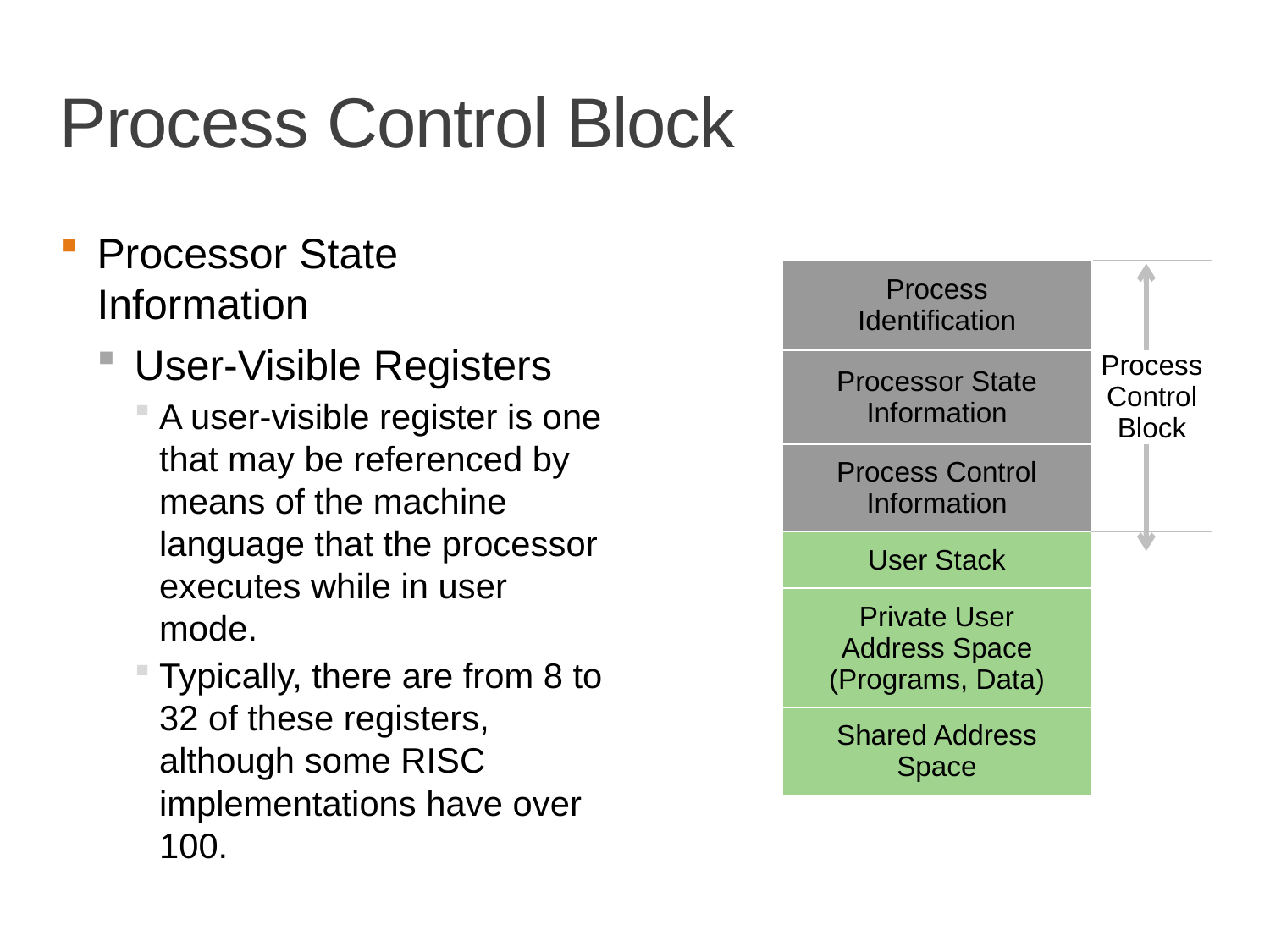

# Process Control Block
Processor State Information
User-Visible Registers
A user-visible register is one that may be referenced by means of the machine language that the processor executes while in user mode.
Typically, there are from 8 to 32 of these registers, although some RISC implementations have over 100.
| Process Identification |  |
| --- | --- |
| Processor State Information | Process Control Block |
| Process Control Information |  |
| User Stack |  |
| Private User Address Space (Programs, Data) |  |
| Shared Address Space |  |